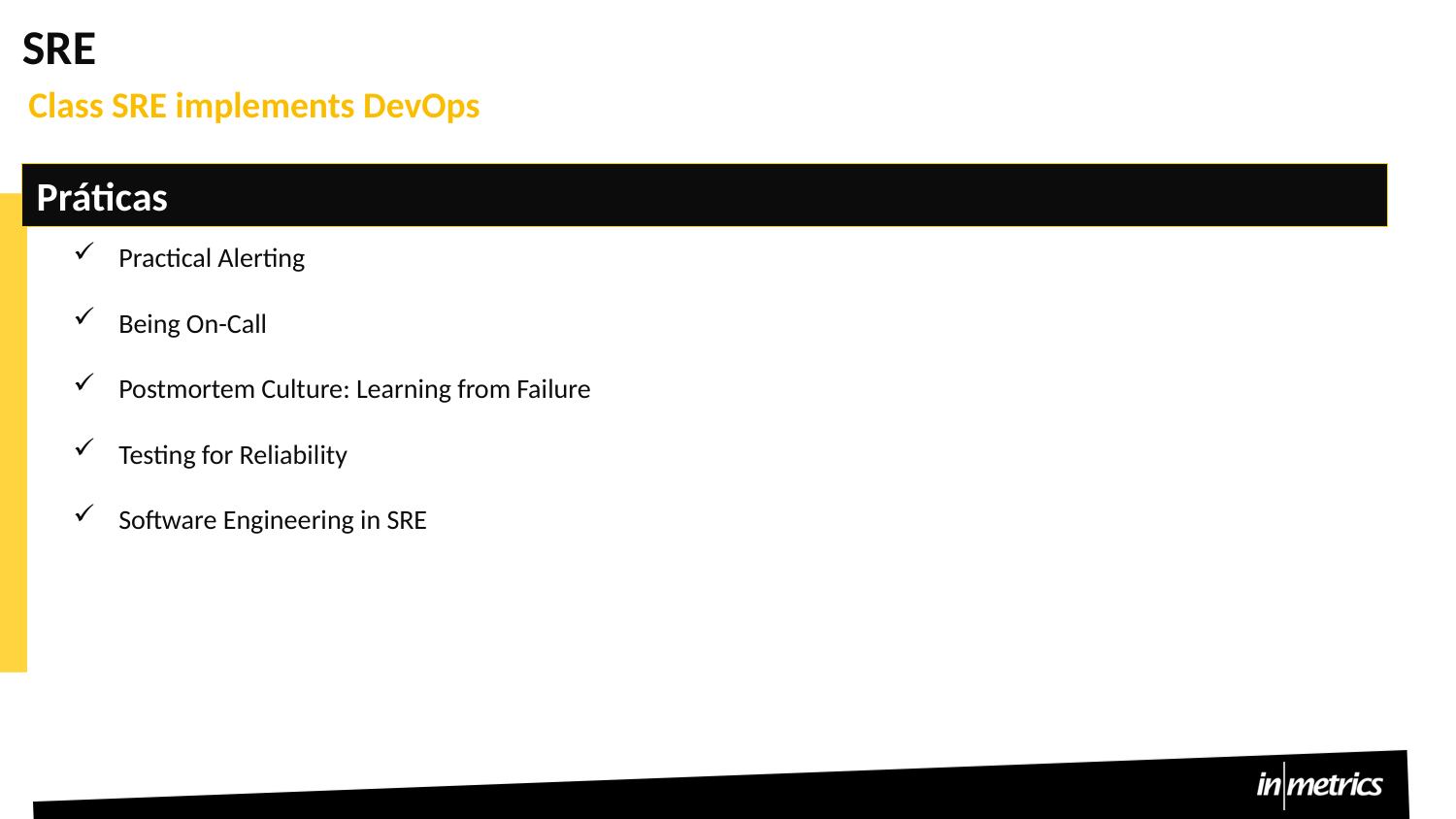

# SRE
Class SRE implements DevOps
Práticas
Practical Alerting

Being On-Call

Postmortem Culture: Learning from Failure

Testing for Reliability

Software Engineering in SRE